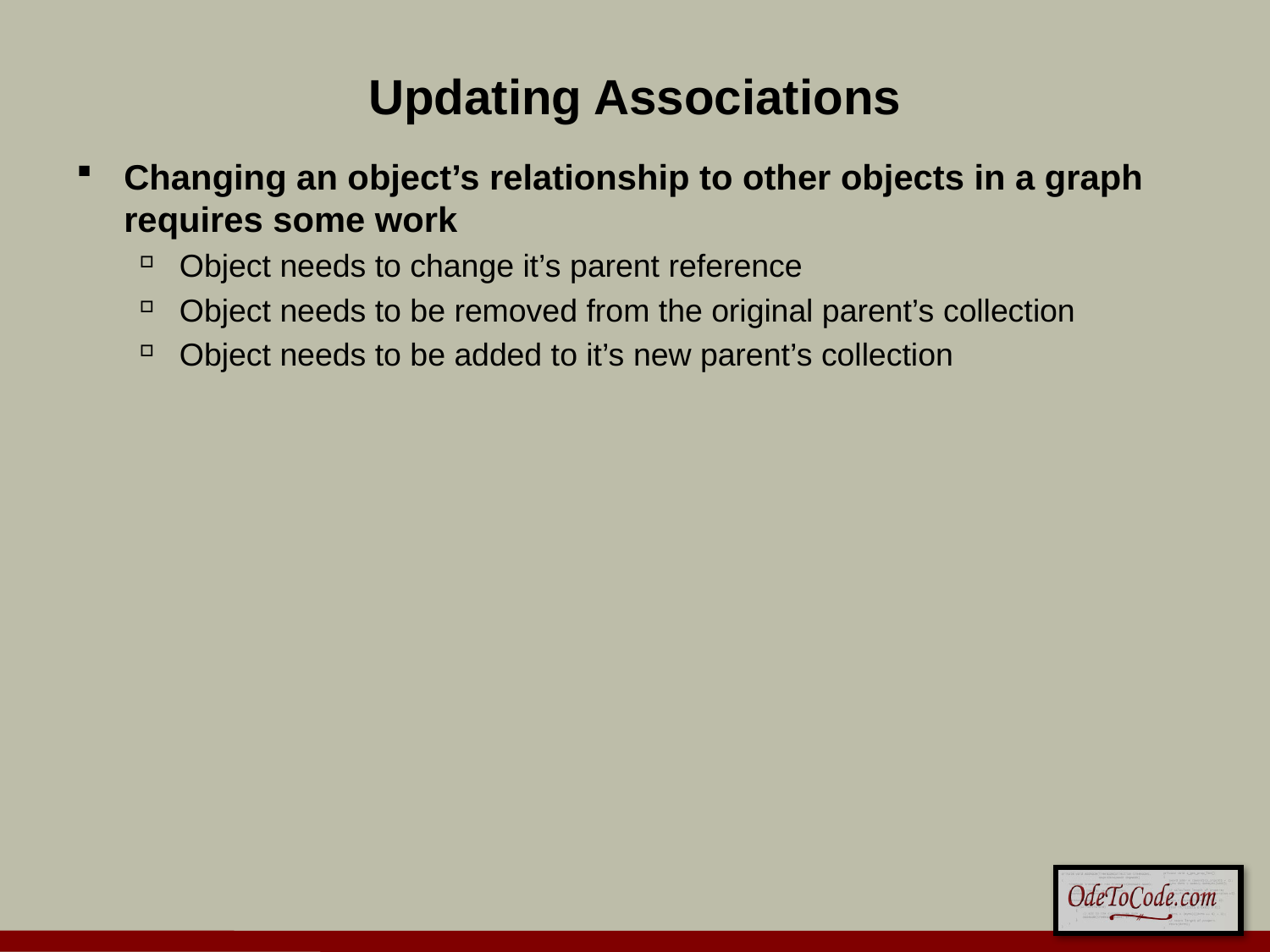

# Updating Associations
Changing an object’s relationship to other objects in a graph requires some work
Object needs to change it’s parent reference
Object needs to be removed from the original parent’s collection
Object needs to be added to it’s new parent’s collection